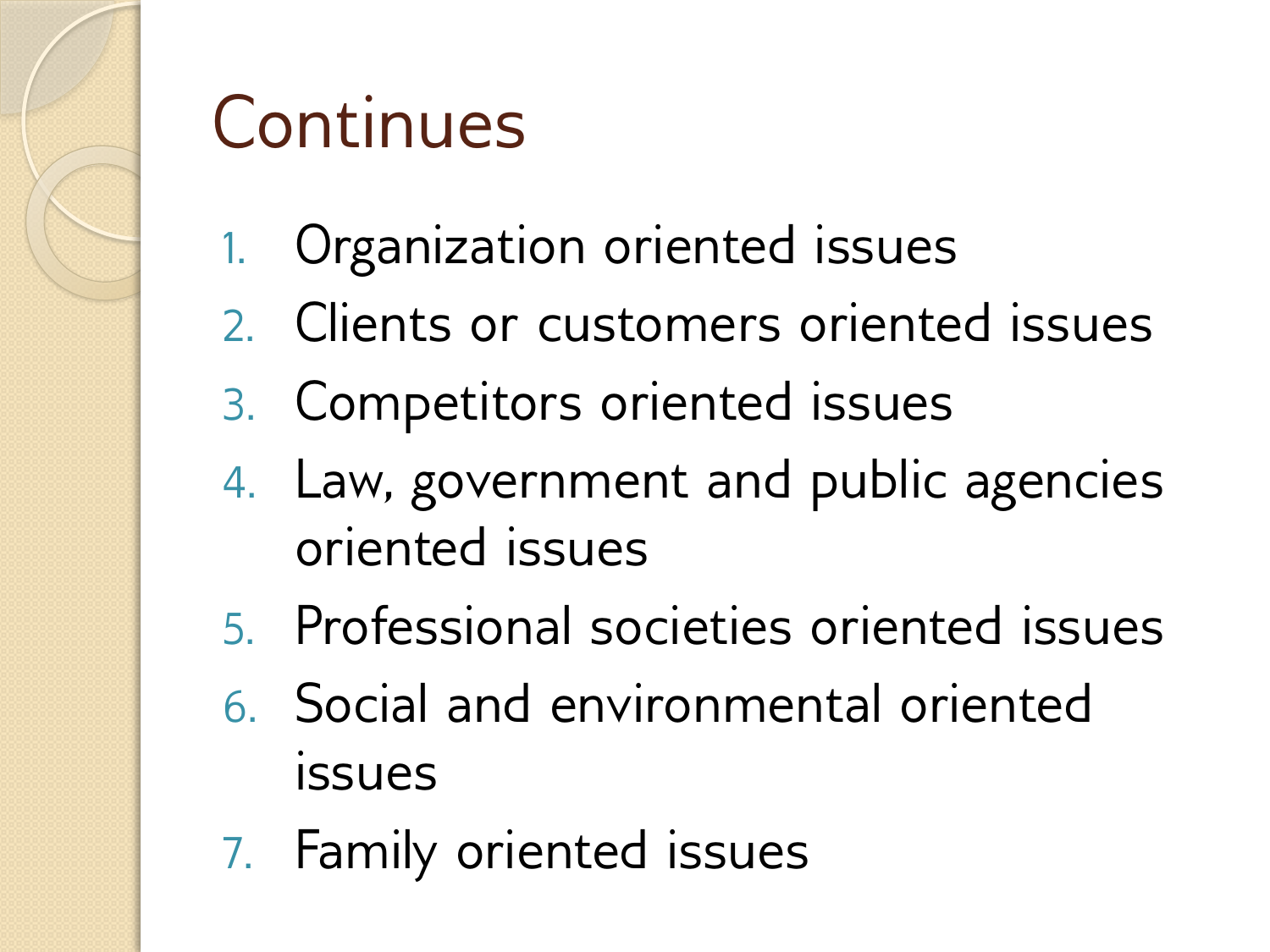

# Continues
Organization oriented issues
Clients or customers oriented issues
Competitors oriented issues
Law, government and public agencies oriented issues
Professional societies oriented issues
Social and environmental oriented issues
Family oriented issues